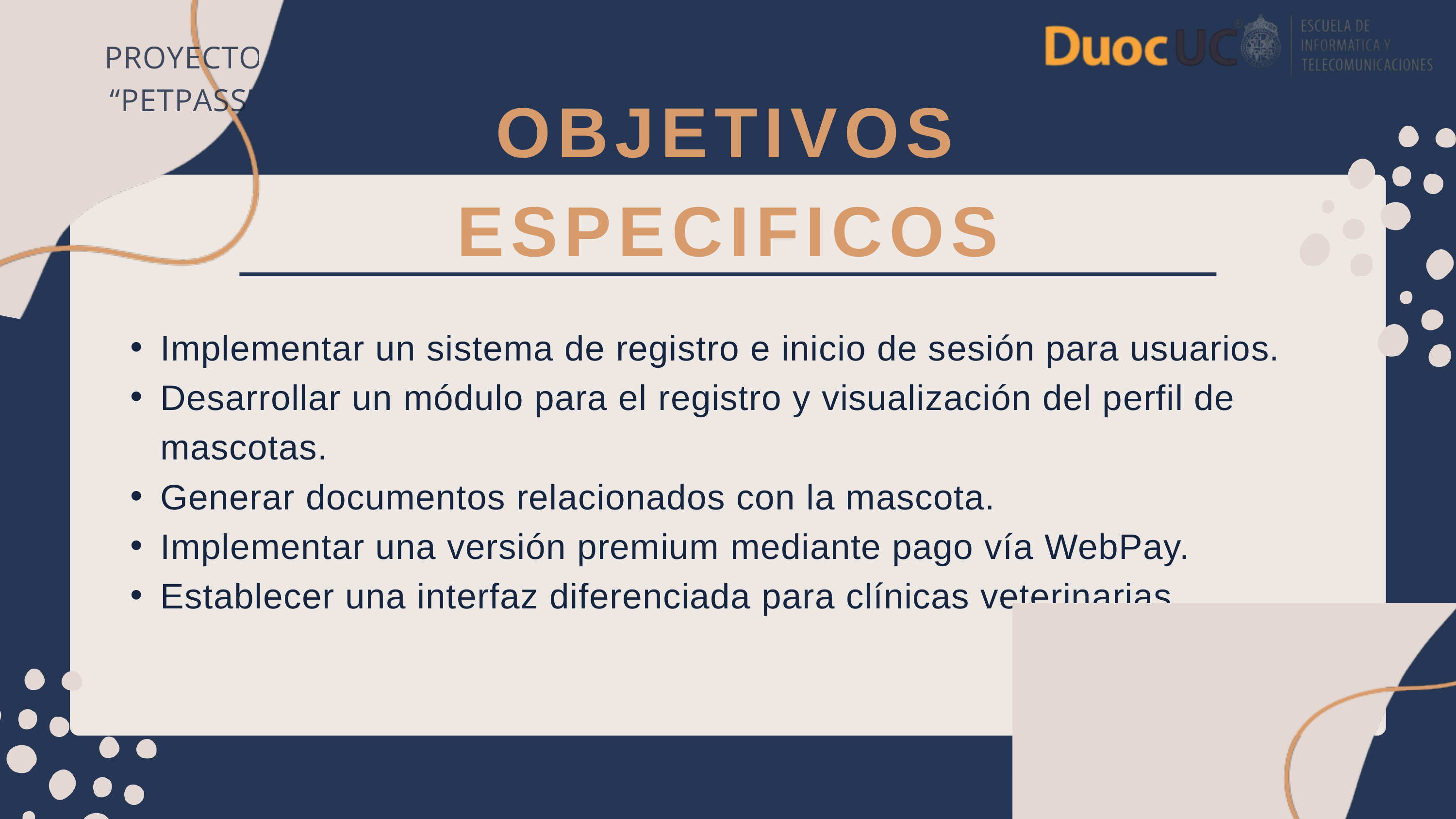

PROYECTO “PETPASS”
OBJETIVOS ESPECIFICOS

Implementar un sistema de registro e inicio de sesión para usuarios.
Desarrollar un módulo para el registro y visualización del perfil de mascotas.
Generar documentos relacionados con la mascota.
Implementar una versión premium mediante pago vía WebPay.
Establecer una interfaz diferenciada para clínicas veterinarias.